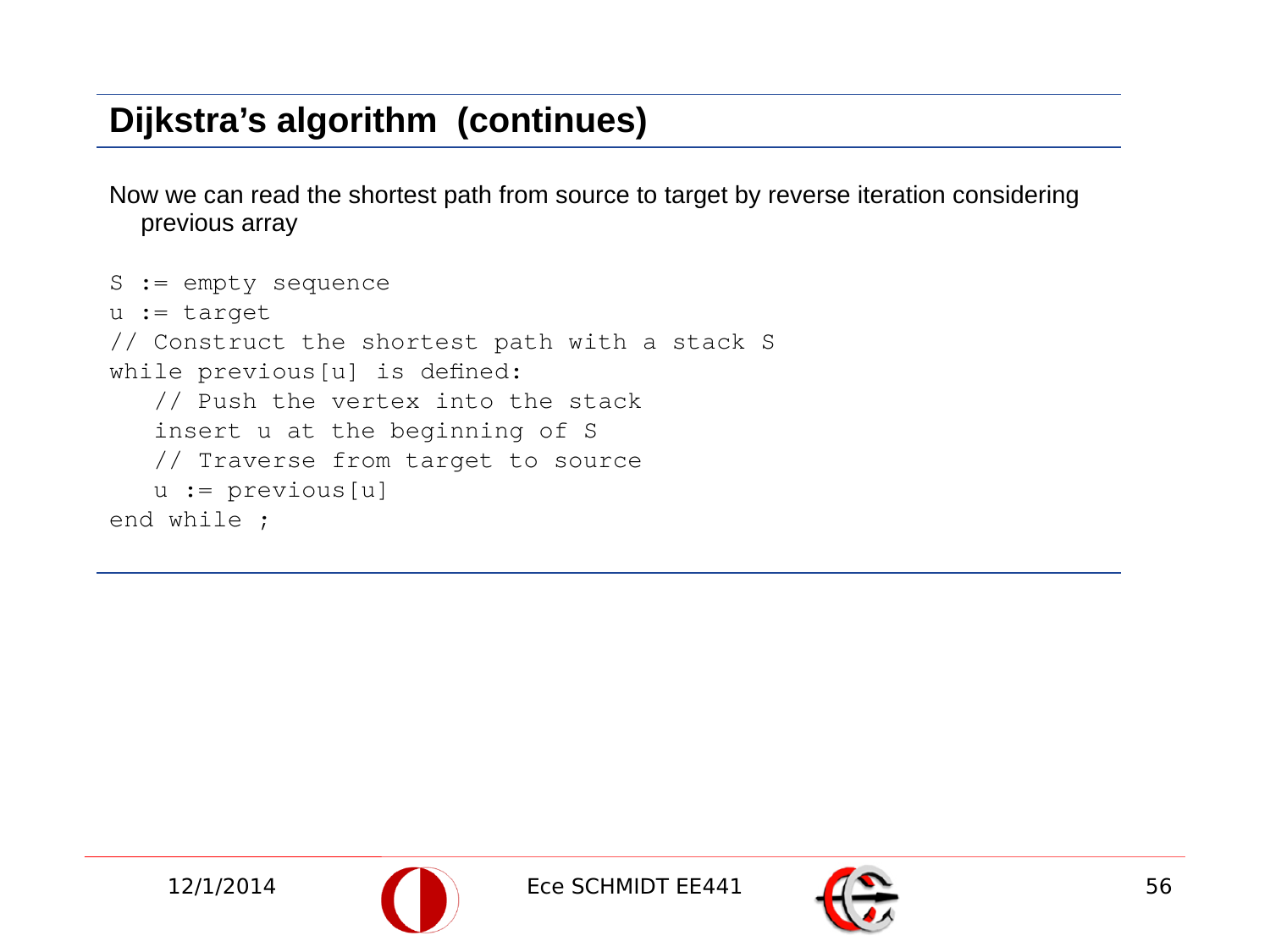

| Dijkstra’s algorithm (continues) |
| --- |
| Now we can read the shortest path from source to target by reverse iteration considering previous array S := empty sequence u := target // Construct the shortest path with a stack S while previous[u] is defined: // Push the vertex into the stack insert u at the beginning of S // Traverse from target to source u := previous[u] end while ; |
12/1/2014
Ece SCHMIDT EE441
56